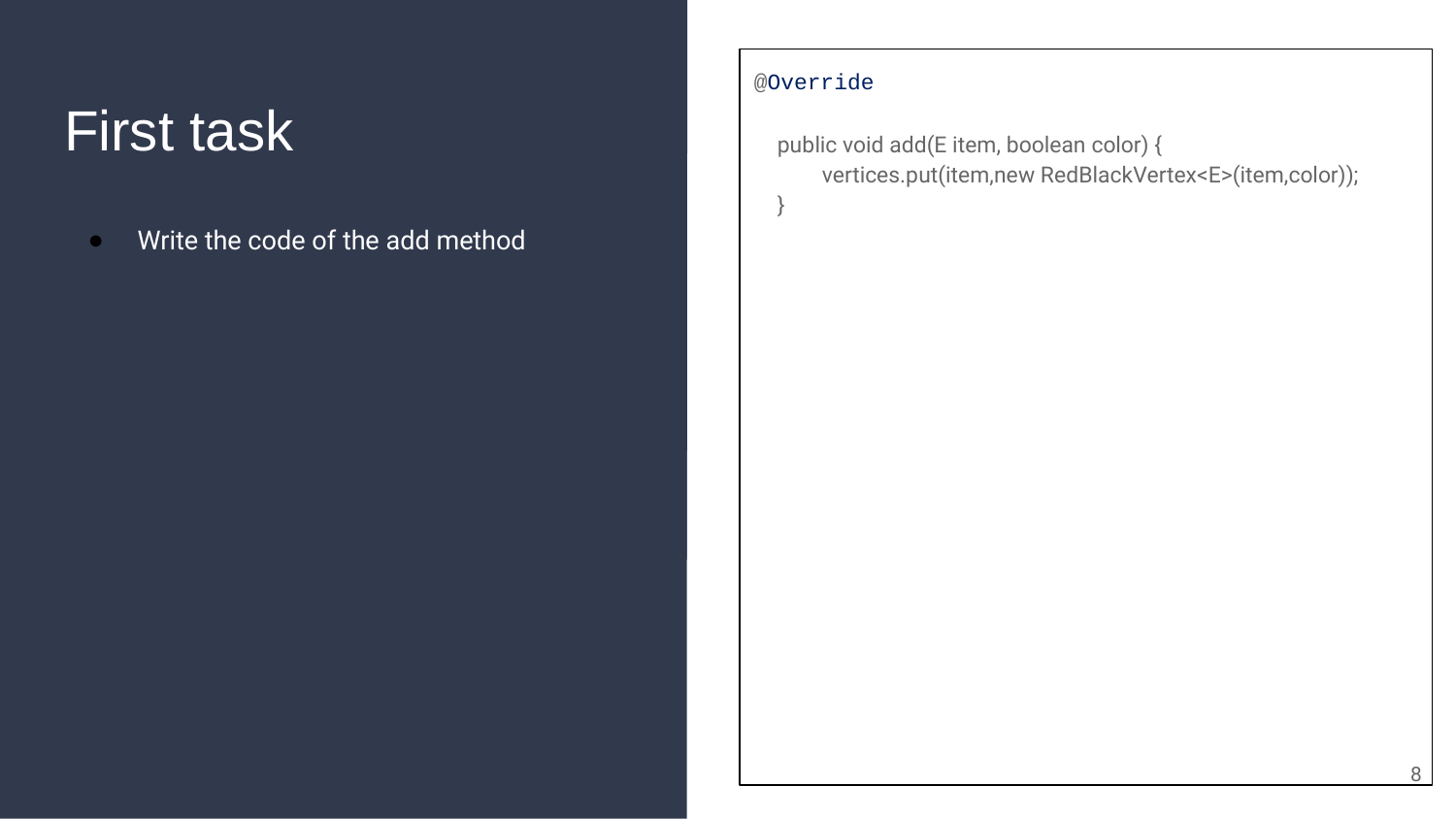

@Override
public void add(E item, boolean color) {
        vertices.put(item,new RedBlackVertex<E>(item,color));
}

# First task
Write the code of the add method

8